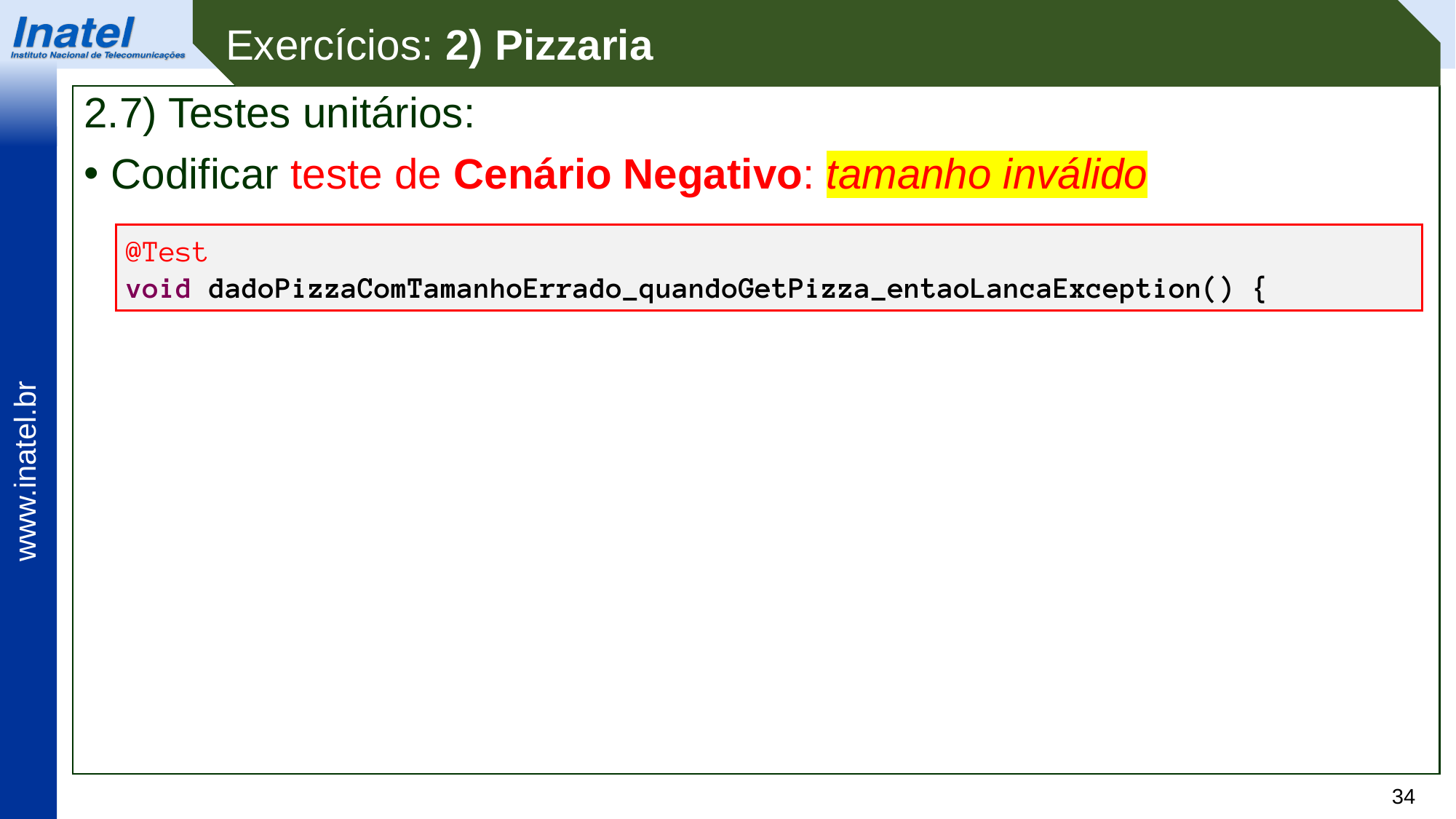

Exercícios: 2) Pizzaria
2.7) Testes unitários:
Codificar teste de Cenário Negativo: tamanho inválido
@Test
void dadoPizzaComTamanhoErrado_quandoGetPizza_entaoLancaException() {